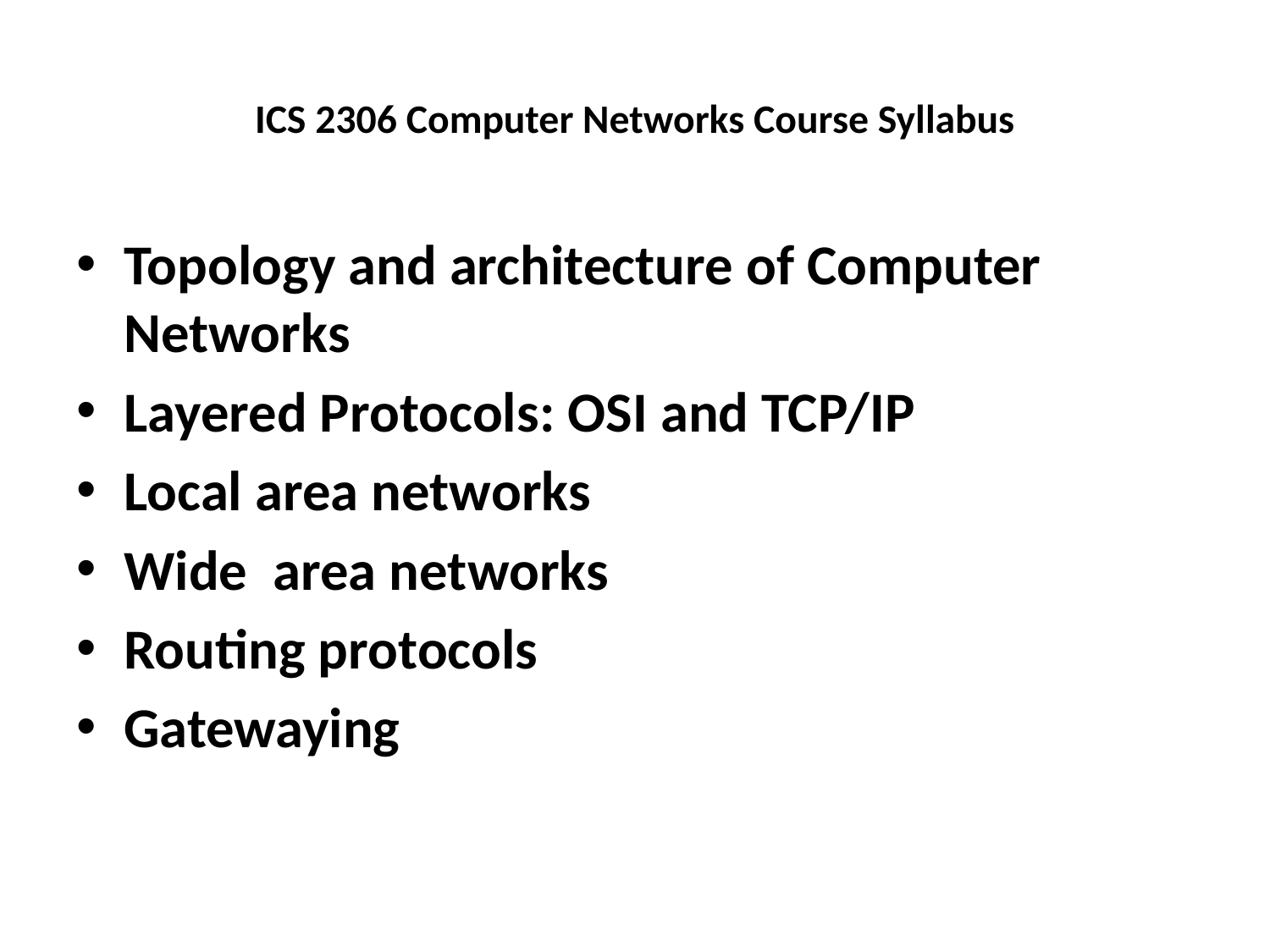

# ICS 2306 Computer Networks Course Syllabus
Topology and architecture of Computer Networks
Layered Protocols: OSI and TCP/IP
Local area networks
Wide  area networks
Routing protocols
Gatewaying